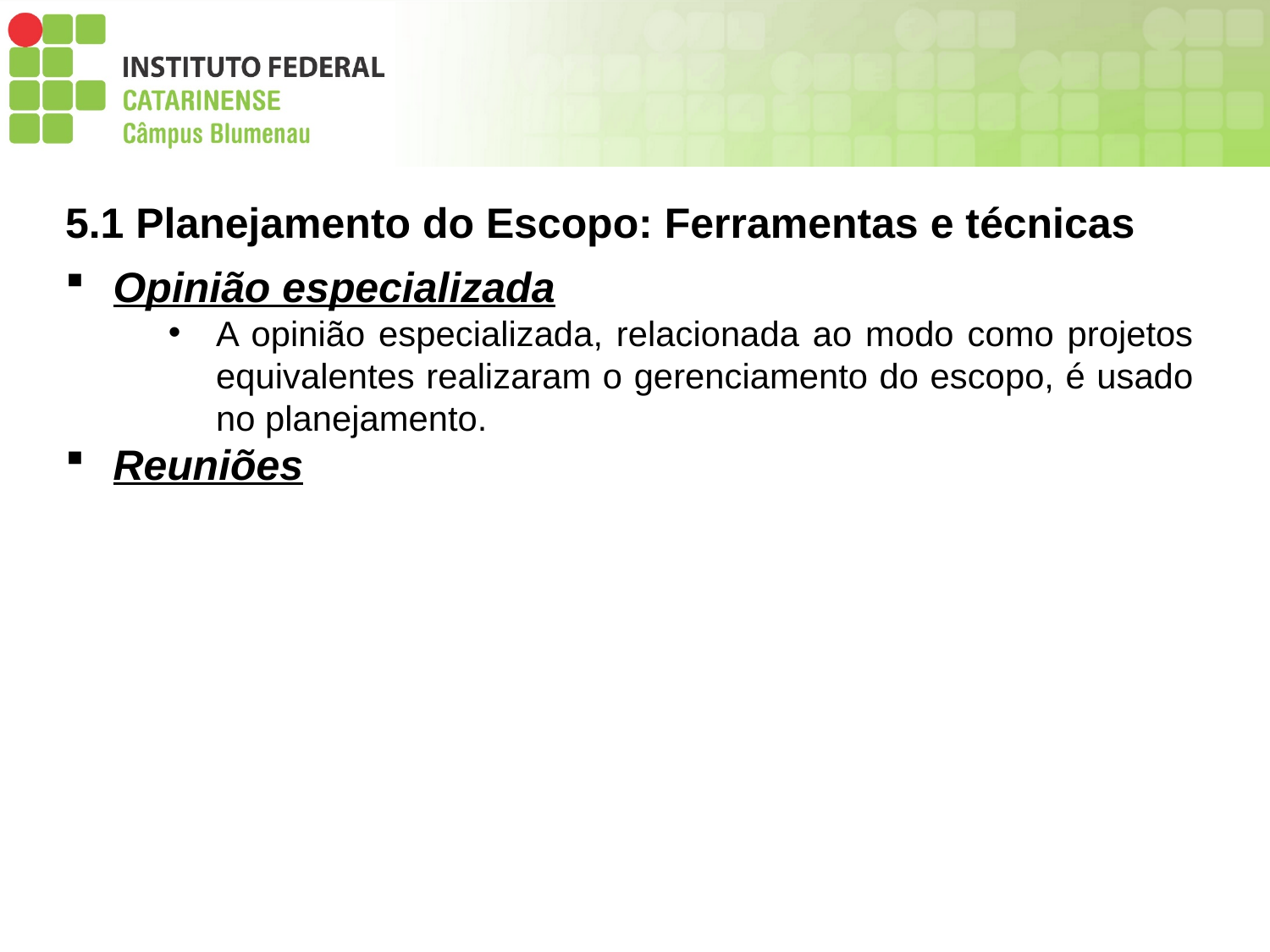

5.1 Planejamento do Escopo: Ferramentas e técnicas
Opinião especializada
A opinião especializada, relacionada ao modo como projetos equivalentes realizaram o gerenciamento do escopo, é usado no planejamento.
Reuniões